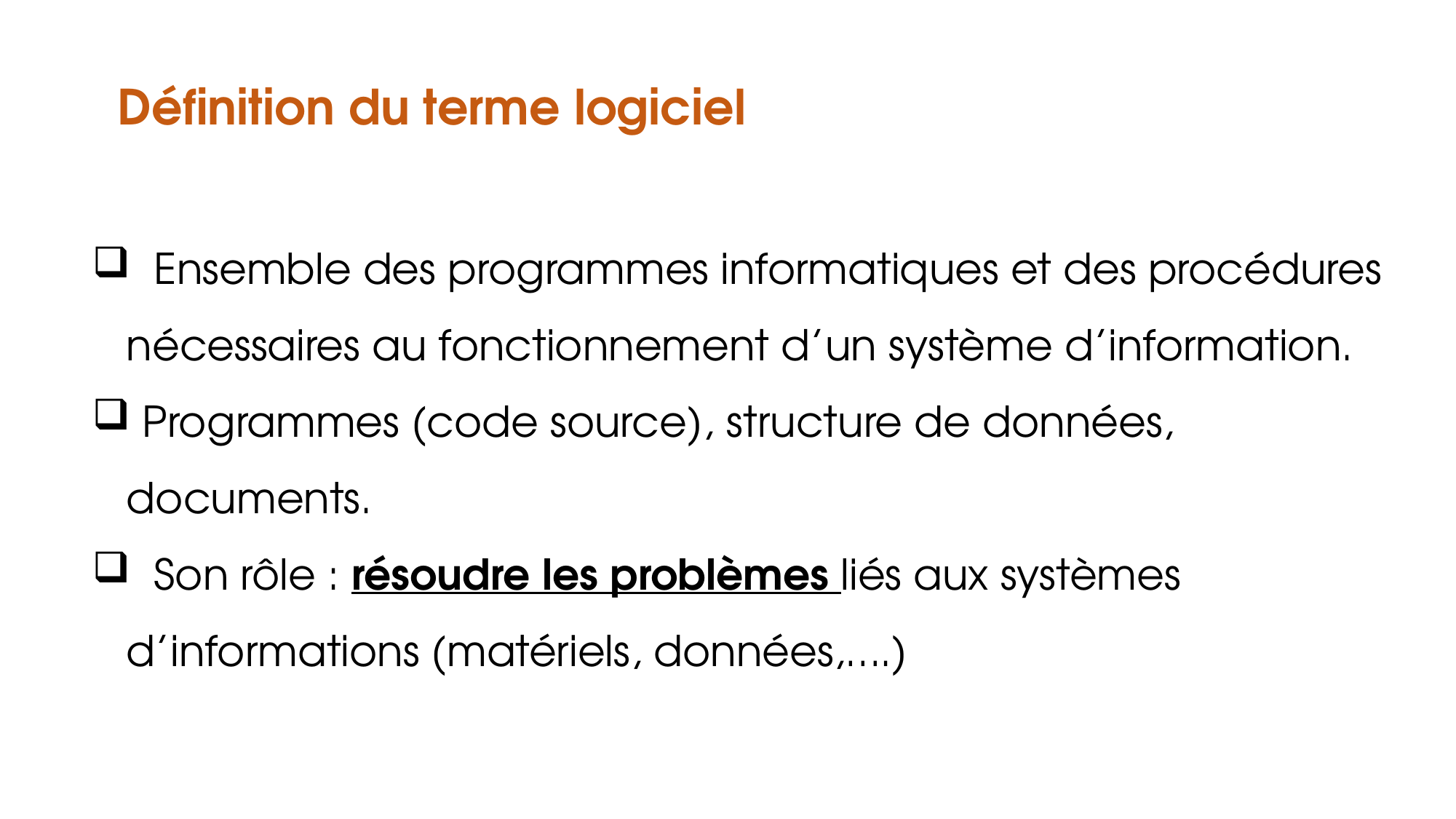

Définition du terme logiciel
  Ensemble des programmes informatiques et des procédures nécessaires au fonctionnement d’un système d’information.
 Programmes (code source), structure de données, documents.
  Son rôle : résoudre les problèmes liés aux systèmes d’informations (matériels, données,….)